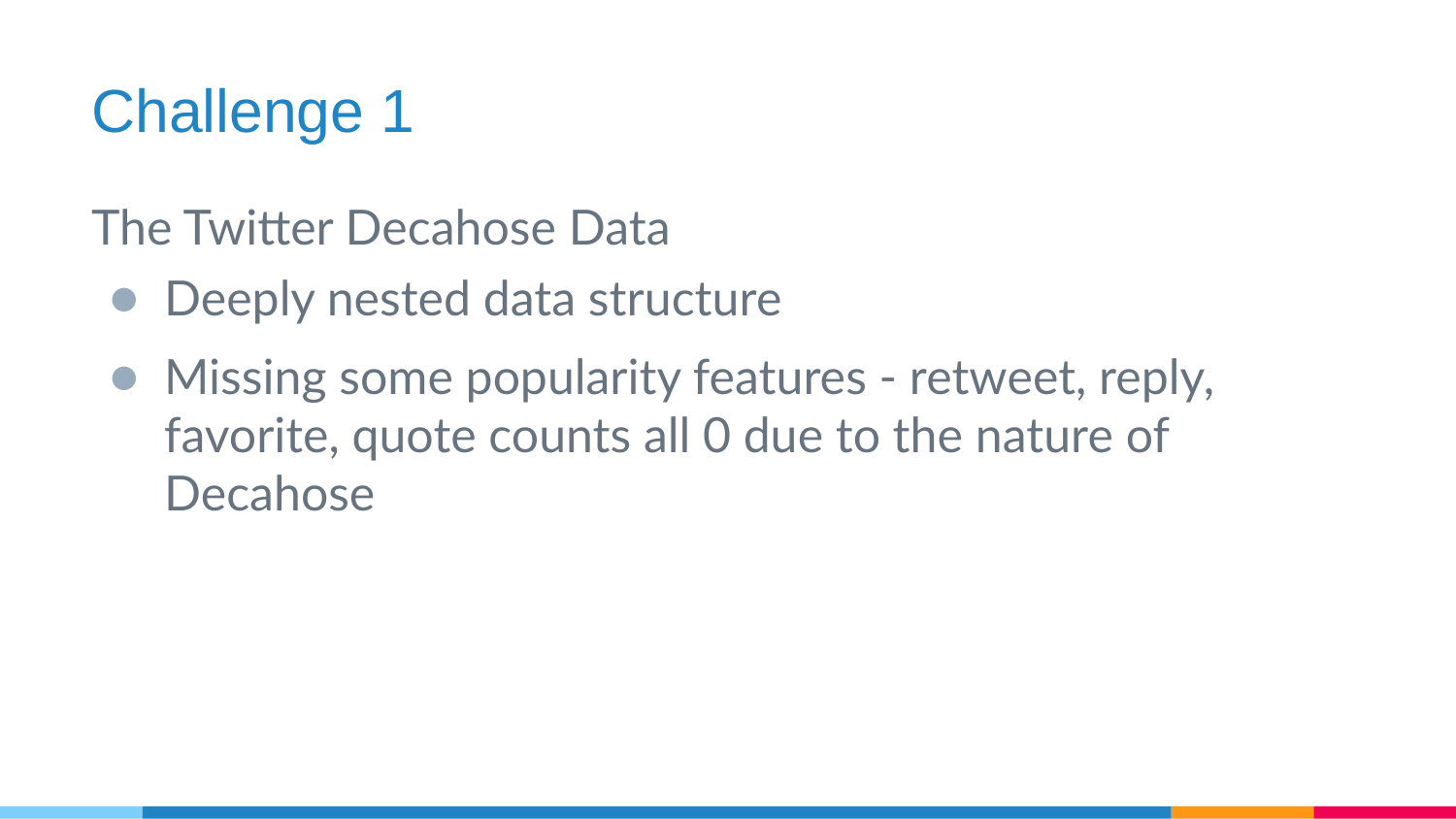

# Challenge 1
The Twitter Decahose Data
Deeply nested data structure
Missing some popularity features - retweet, reply, favorite, quote counts all 0 due to the nature of Decahose